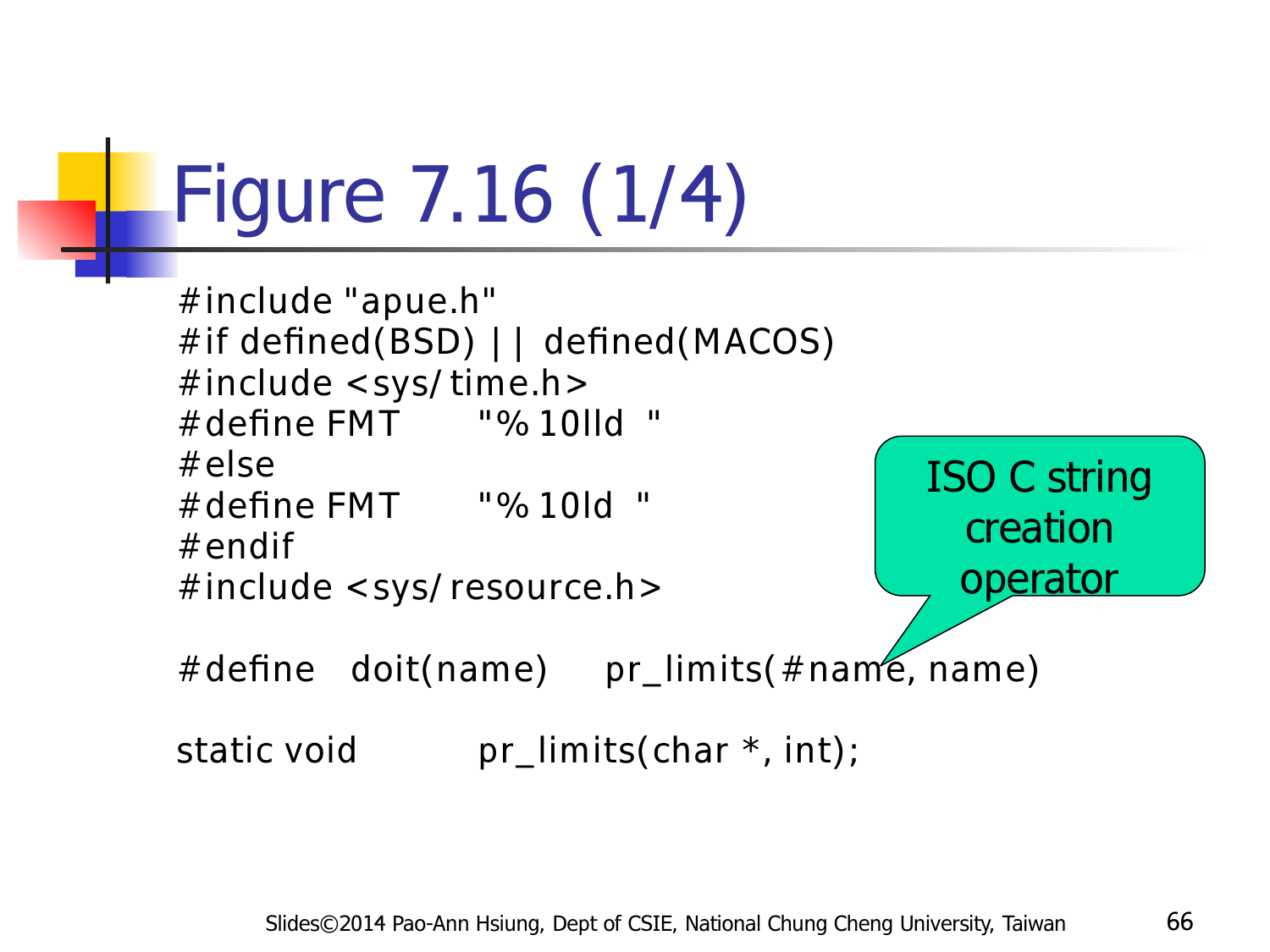

# Figure 7.16 (1/4)
#include "apue.h"
#if defined(BSD) || defined(MACOS)
#include <sys/time.h>
#define FMT	"%10lld  "
#else
#define FMT	"%10ld  "
#endif
#include <sys/resource.h>

#define	doit(name)	pr_limits(#name, name)

static void	pr_limits(char *, int);

ISO C string creation operator
Slides©2014 Pao-Ann Hsiung, Dept of CSIE, National Chung Cheng University, Taiwan
66